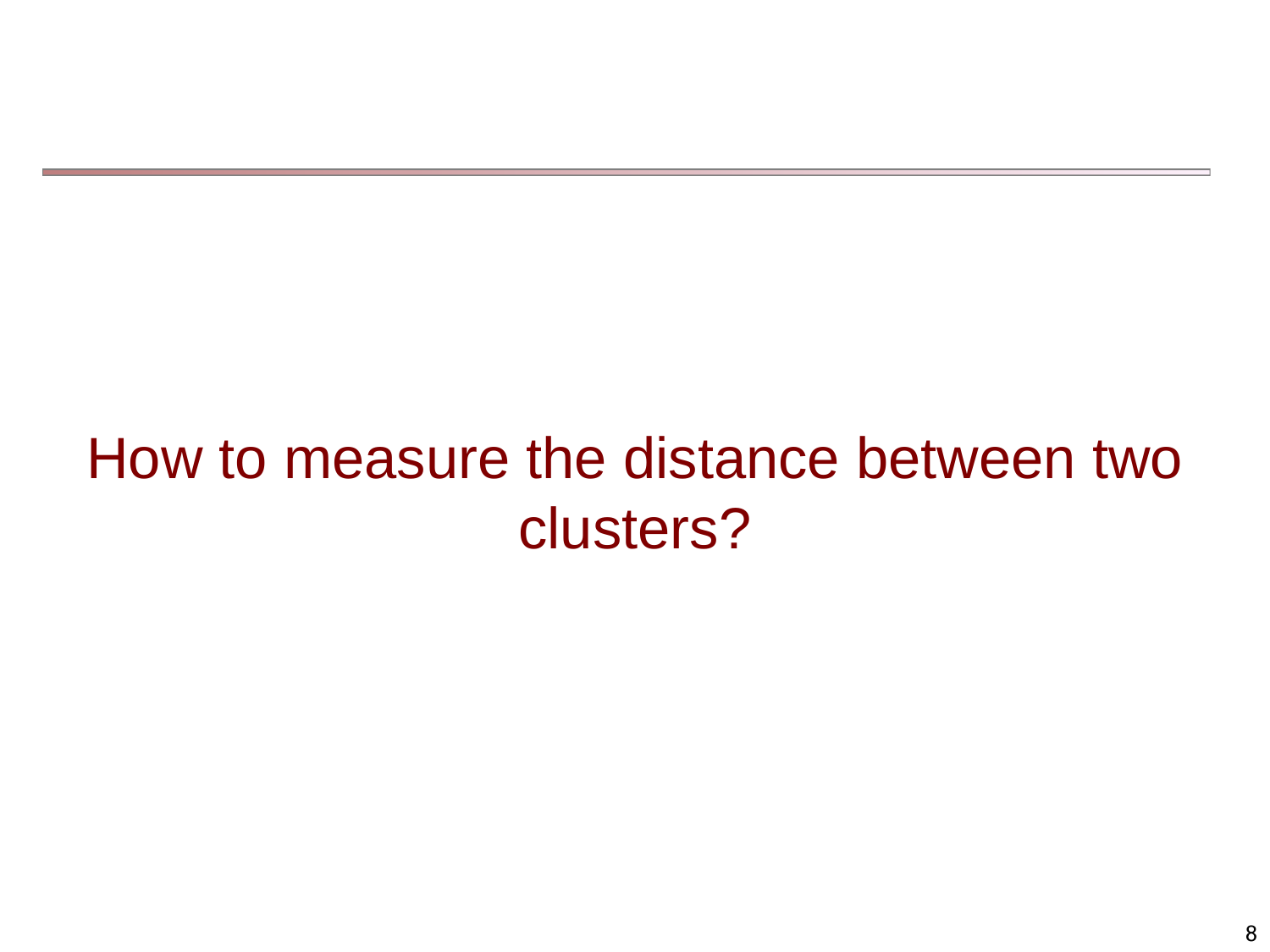

How to measure the distance between two clusters?
8